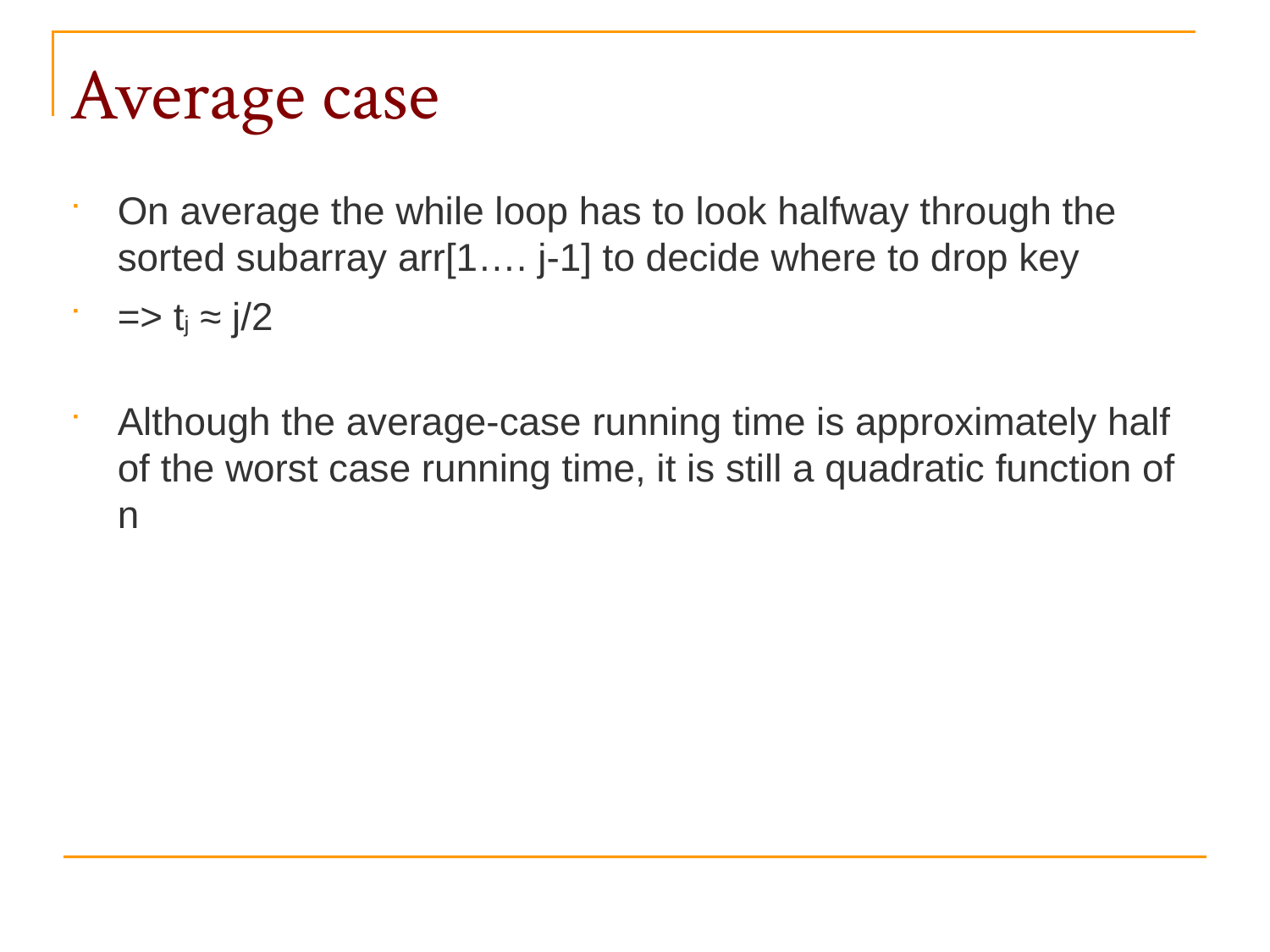

# Average case
On average the while loop has to look halfway through the sorted subarray arr[1…. j-1] to decide where to drop key
=> tj ≈ j/2
Although the average-case running time is approximately half of the worst case running time, it is still a quadratic function of n